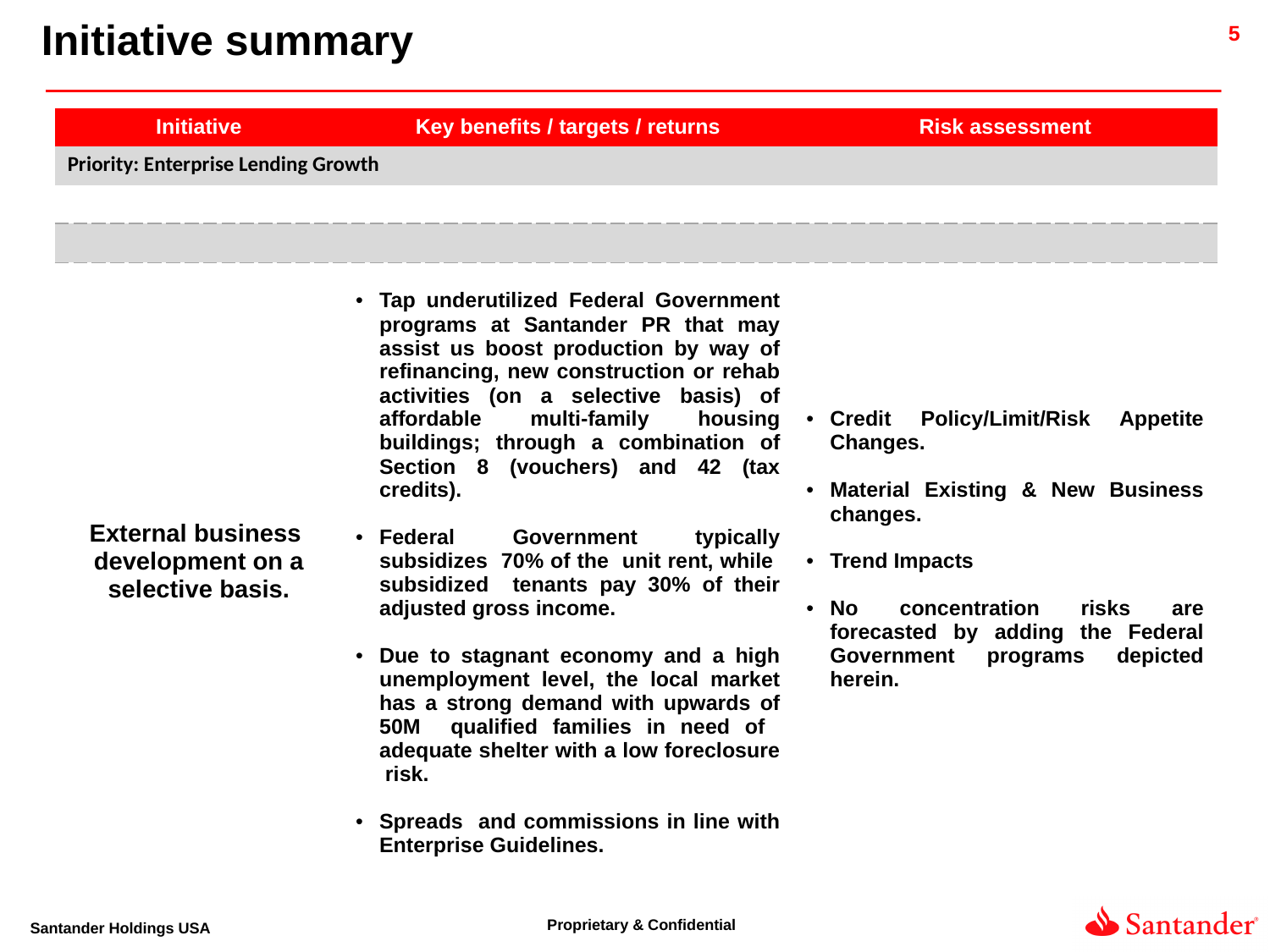

Initiative summary
| Initiative | Key benefits / targets / returns | Risk assessment |
| --- | --- | --- |
| Priority: Enterprise Lending Growth |  |  |
|  |  |  |
|  |  |  |
| External business development on a selective basis. | Tap underutilized Federal Government programs at Santander PR that may assist us boost production by way of refinancing, new construction or rehab activities (on a selective basis) of affordable multi-family housing buildings; through a combination of Section 8 (vouchers) and 42 (tax credits). Federal Government typically subsidizes 70% of the unit rent, while subsidized tenants pay 30% of their adjusted gross income. Due to stagnant economy and a high unemployment level, the local market has a strong demand with upwards of 50M qualified families in need of adequate shelter with a low foreclosure risk. Spreads and commissions in line with Enterprise Guidelines. | Credit Policy/Limit/Risk Appetite Changes. Material Existing & New Business changes. Trend Impacts No concentration risks are forecasted by adding the Federal Government programs depicted herein. |
|  |  |  |
|  |  |  |
|  |  |  |
|  |  |  |